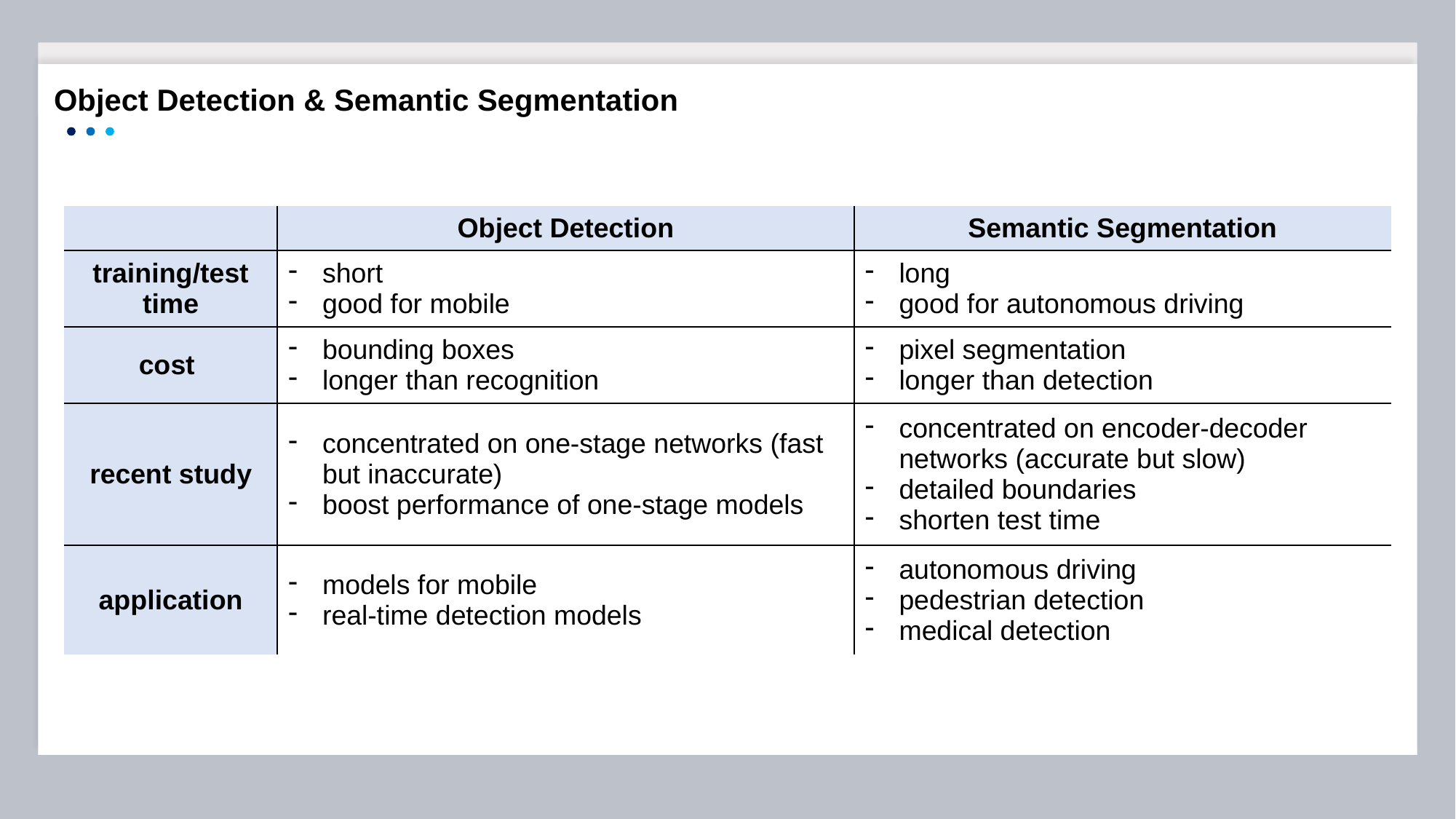

Object Detection & Semantic Segmentation

|  | Object Detection | Semantic Segmentation |
| --- | --- | --- |
| training/test time | short good for mobile | long good for autonomous driving |
| cost | bounding boxes longer than recognition | pixel segmentation longer than detection |
| recent study | concentrated on one-stage networks (fast but inaccurate) boost performance of one-stage models | concentrated on encoder-decoder networks (accurate but slow) detailed boundaries shorten test time |
| application | models for mobile real-time detection models | autonomous driving pedestrian detection medical detection |